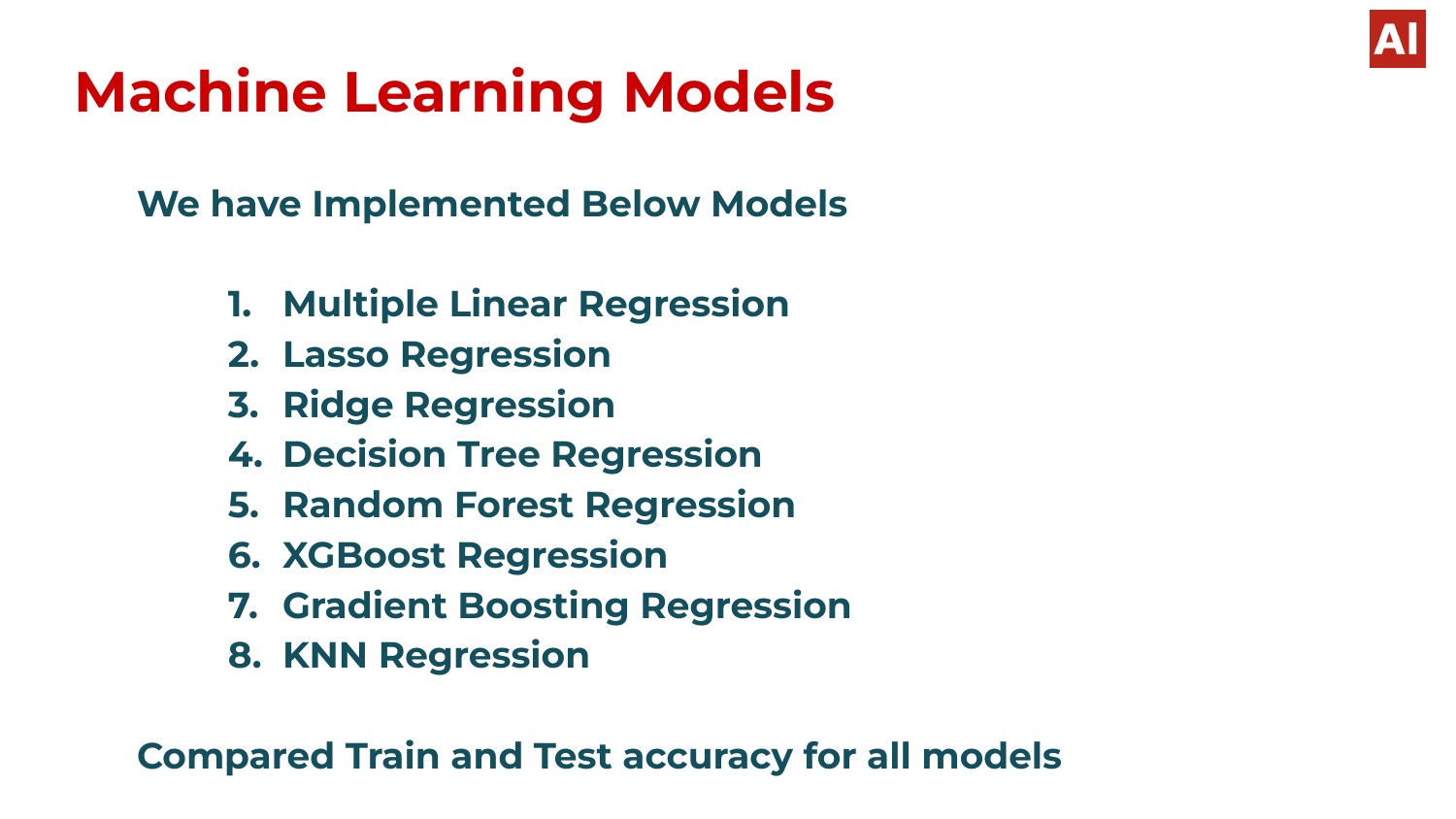

# Machine Learning Models

We have Implemented Below Models

Multiple Linear Regression
Lasso Regression
Ridge Regression
Decision Tree Regression
Random Forest Regression
XGBoost Regression
Gradient Boosting Regression
KNN Regression

Compared Train and Test accuracy for all models